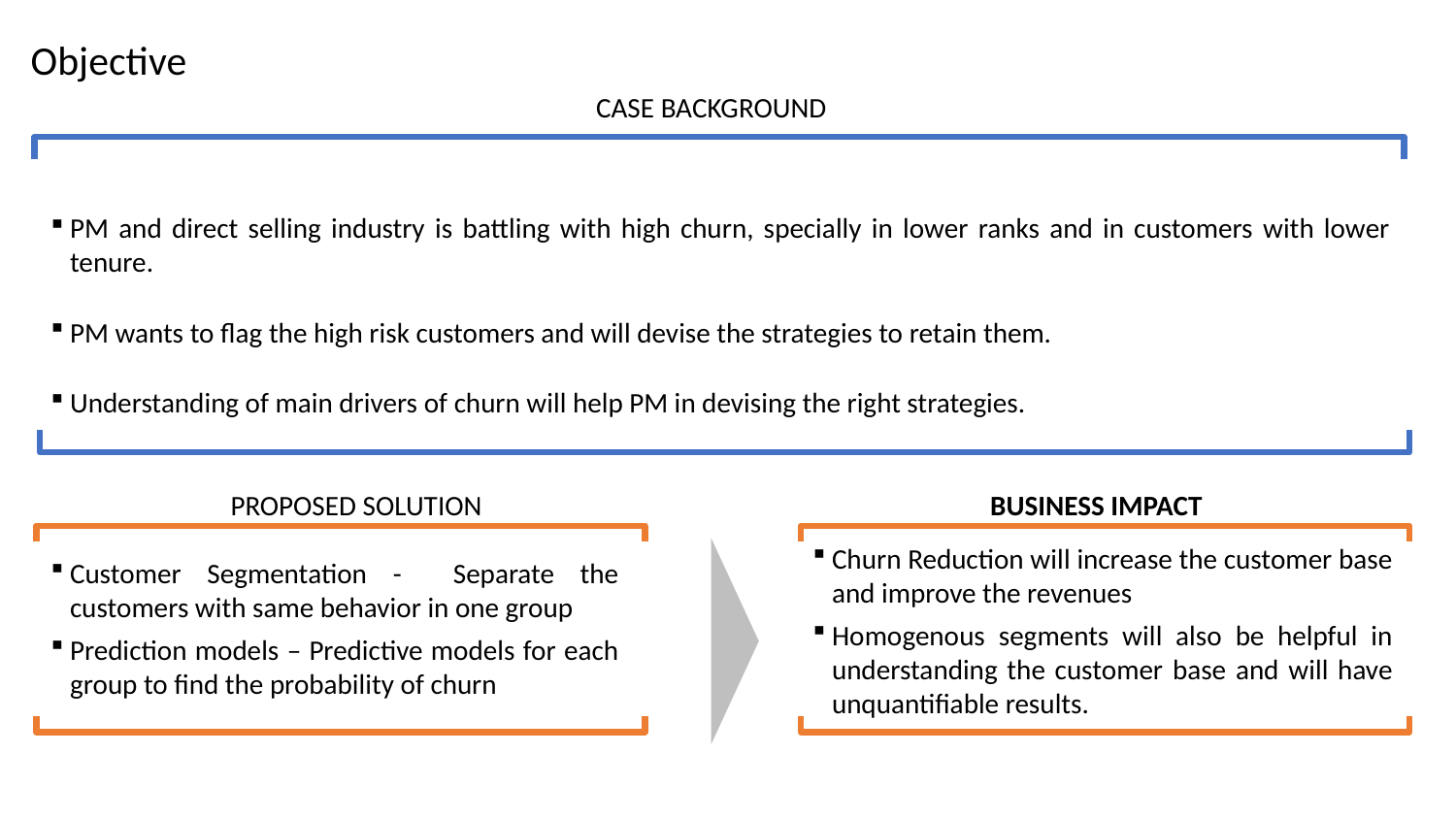

Objective

CASE BACKGROUND

PM and direct selling industry is battling with high churn, specially in lower ranks and in customers with lower tenure.
PM wants to flag the high risk customers and will devise the strategies to retain them.
Understanding of main drivers of churn will help PM in devising the right strategies.

PROPOSED SOLUTION
BUSINESS IMPACT

Churn Reduction will increase the customer base and improve the revenues
Homogenous segments will also be helpful in understanding the customer base and will have unquantifiable results.
Customer Segmentation -  Separate the customers with same behavior in one group
Prediction models – Predictive models for each group to find the probability of churn